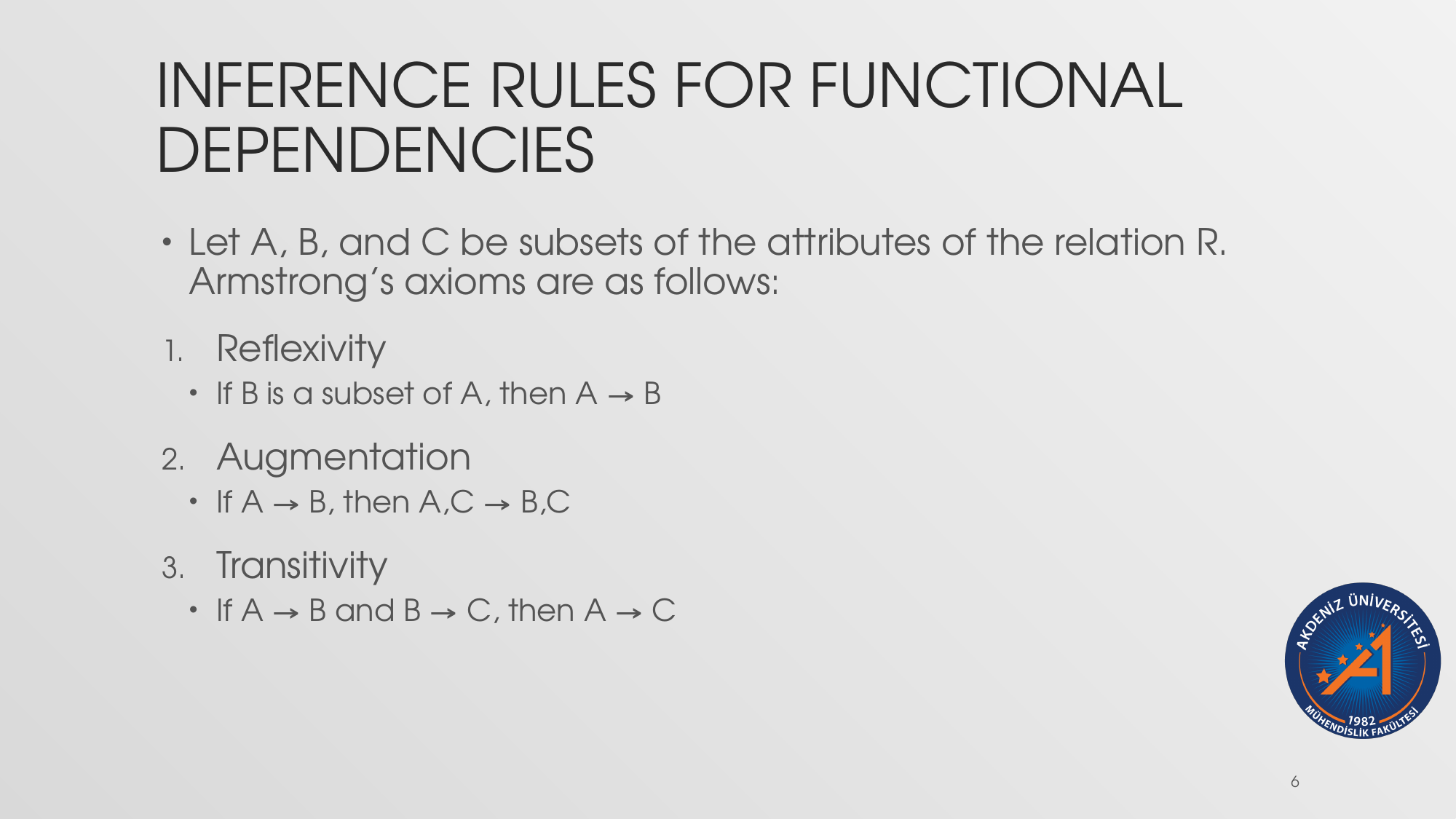

# Inference Rules for Functional Dependencies
Let A, B, and C be subsets of the attributes of the relation R. Armstrong’s axioms are as follows:
Reflexivity
If B is a subset of A, then A → B
Augmentation
If A → B, then A,C → B,C
Transitivity
If A → B and B → C, then A → C

6